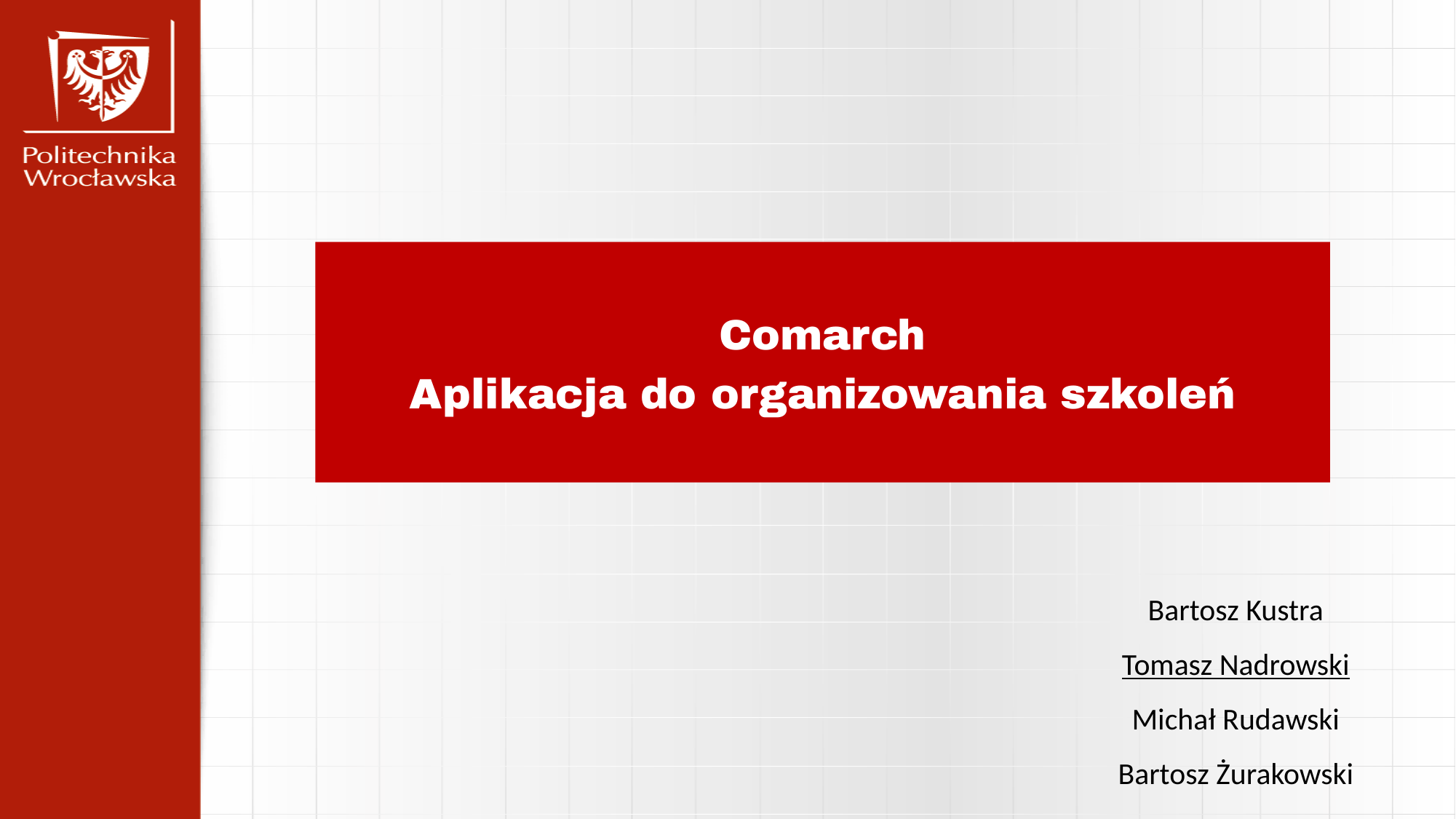

Comarch
Aplikacja do organizowania szkoleń
Bartosz Kustra
Tomasz Nadrowski
Michał Rudawski
Bartosz Żurakowski